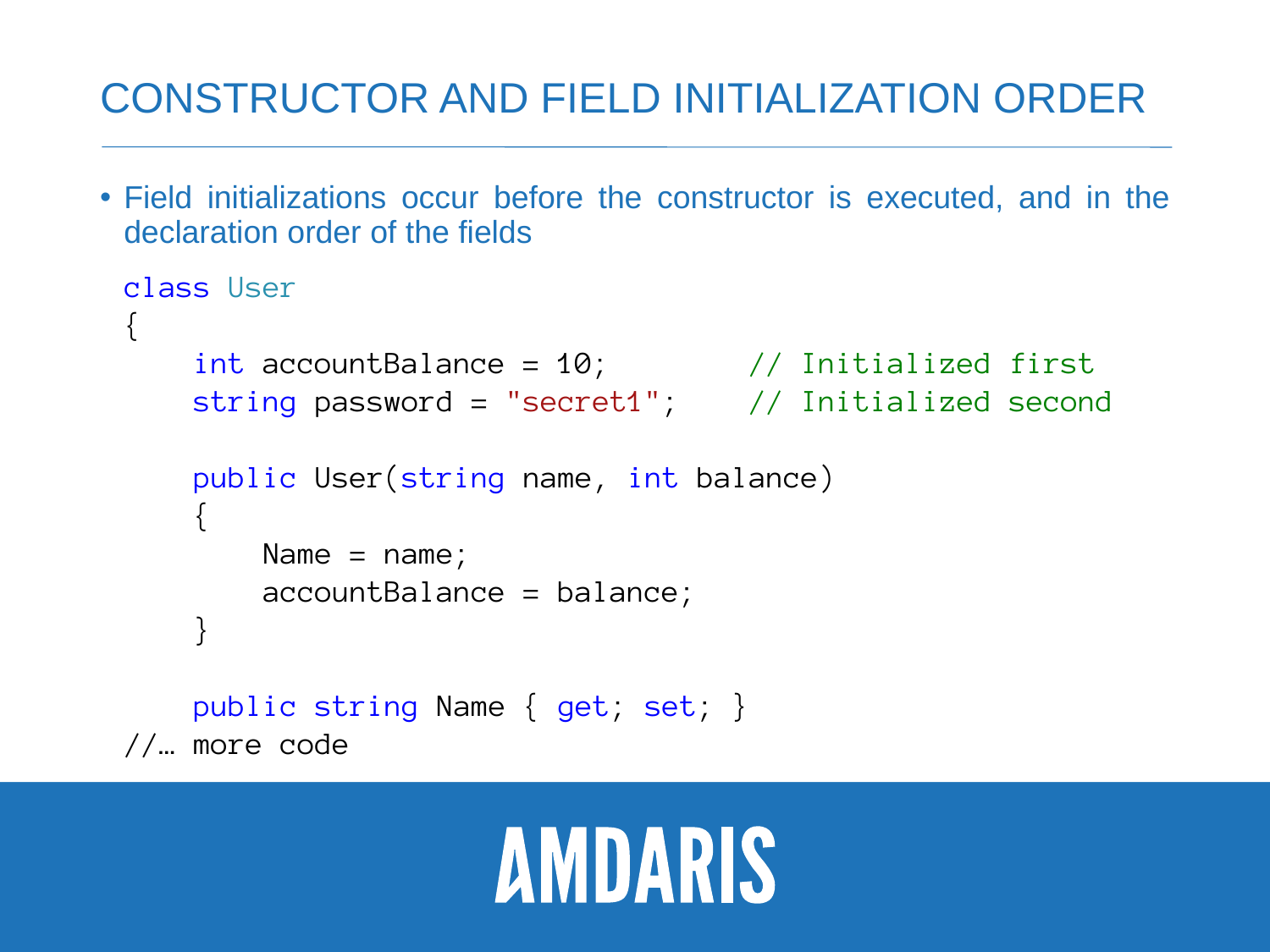

# Constructor and field initialization order
Field initializations occur before the constructor is executed, and in the declaration order of the fields

class User
{
    int accountBalance = 10;        // Initialized first
    string password = "secret1";    // Initialized second

    public User(string name, int balance)
    {
        Name = name;
        accountBalance = balance;
    }

    public string Name { get; set; }
//… more code